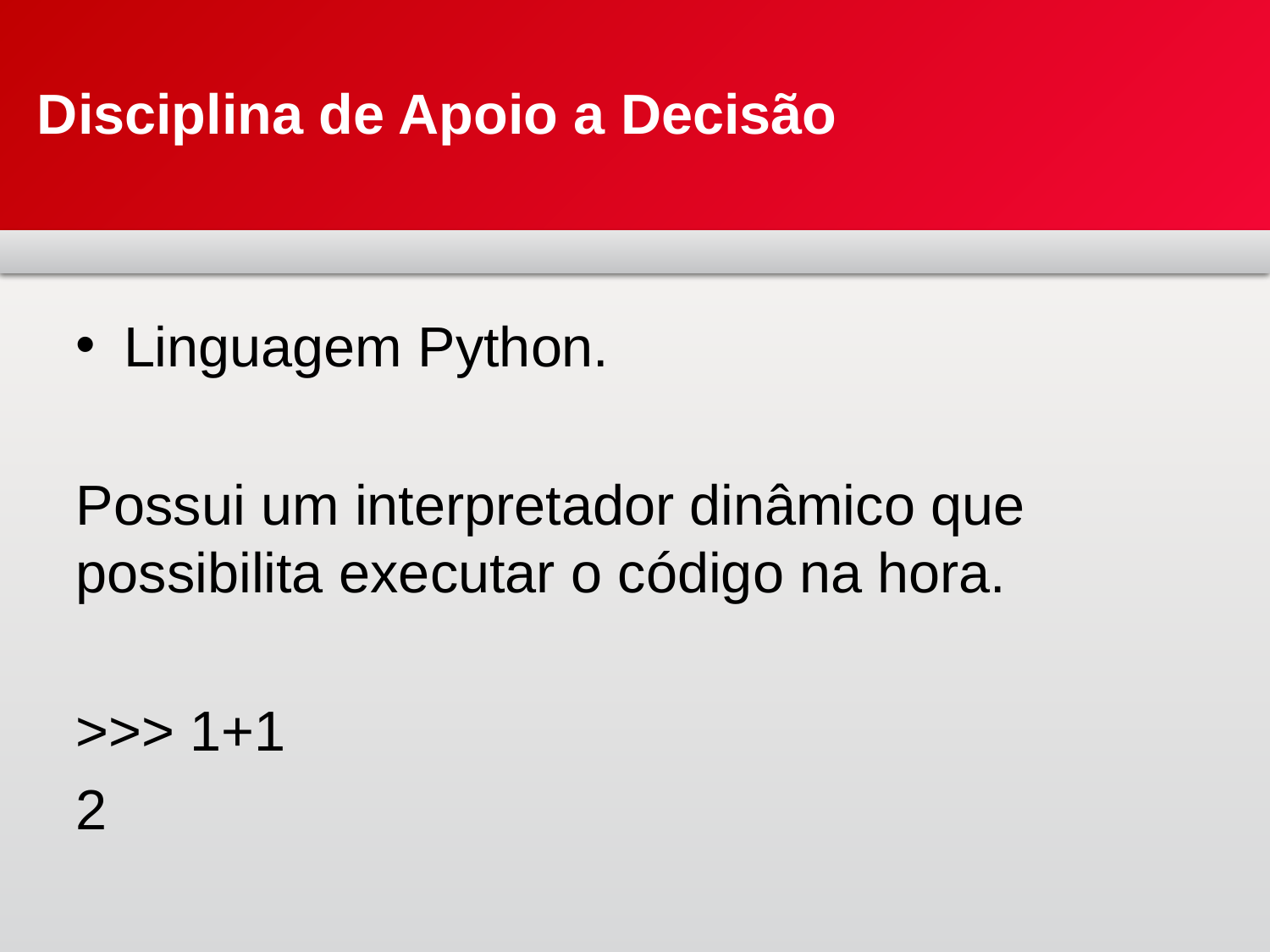

# Disciplina de Apoio a Decisão
Linguagem Python.

Possui um interpretador dinâmico que possibilita executar o código na hora.

>>> 1+1
2